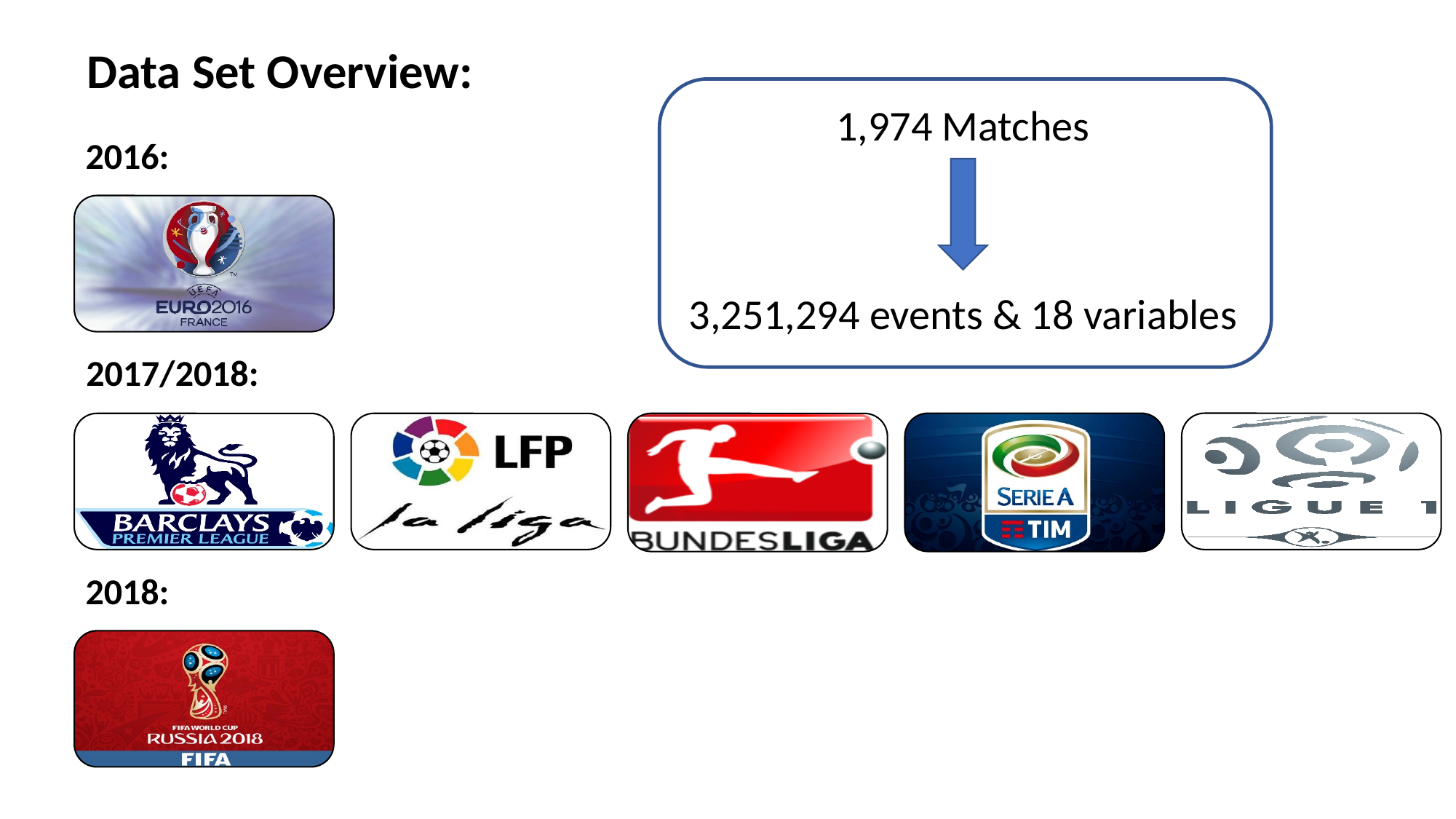

Data Set Overview:

1,974 Matches

3,251,294 events & 18 variables
2016:

2017/2018:

2018: